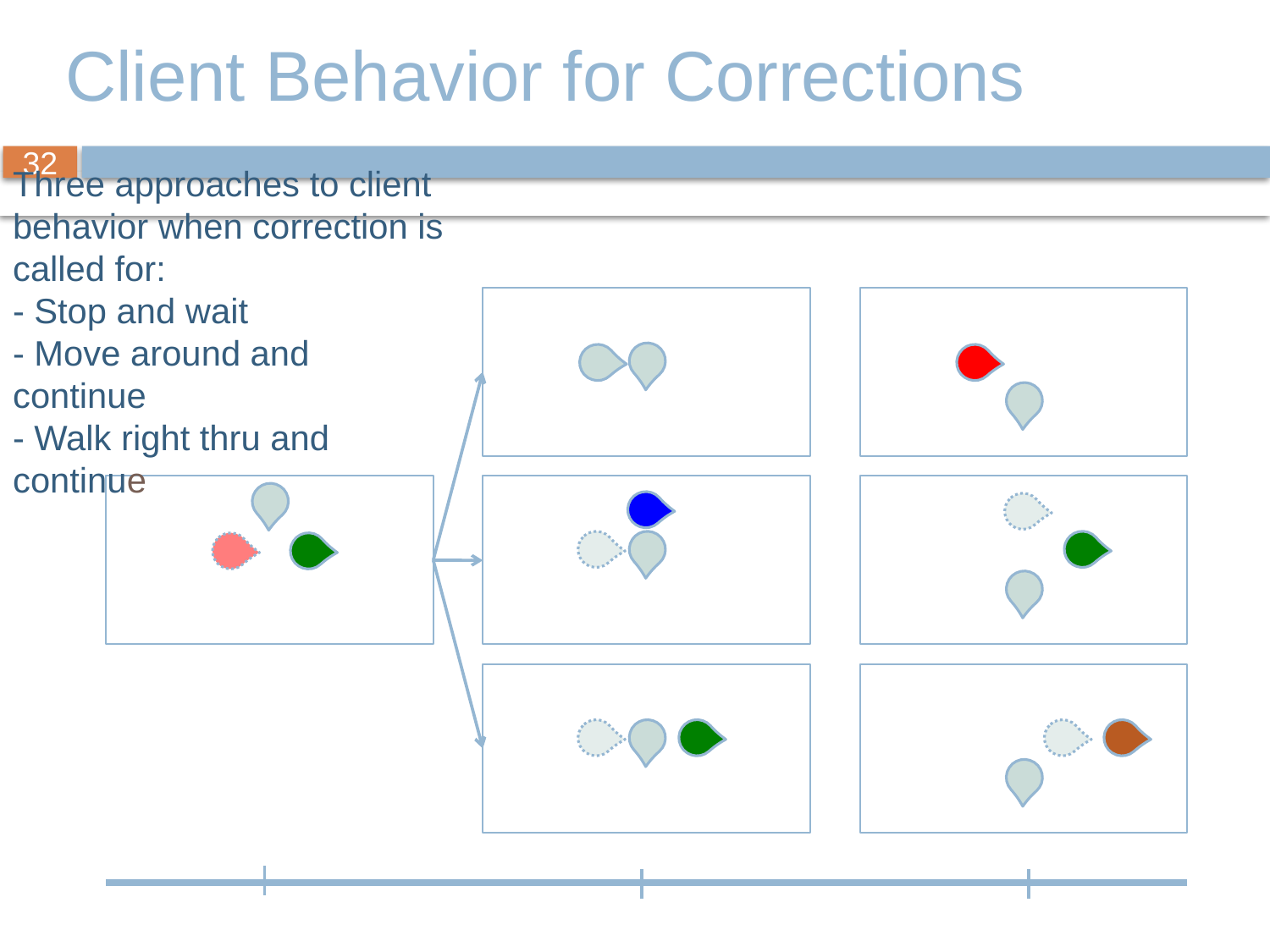

Client Behavior for Corrections
# Three approaches to client behavior when correction is called for: - Stop and wait - Move around and continue - Walk right thru and continue